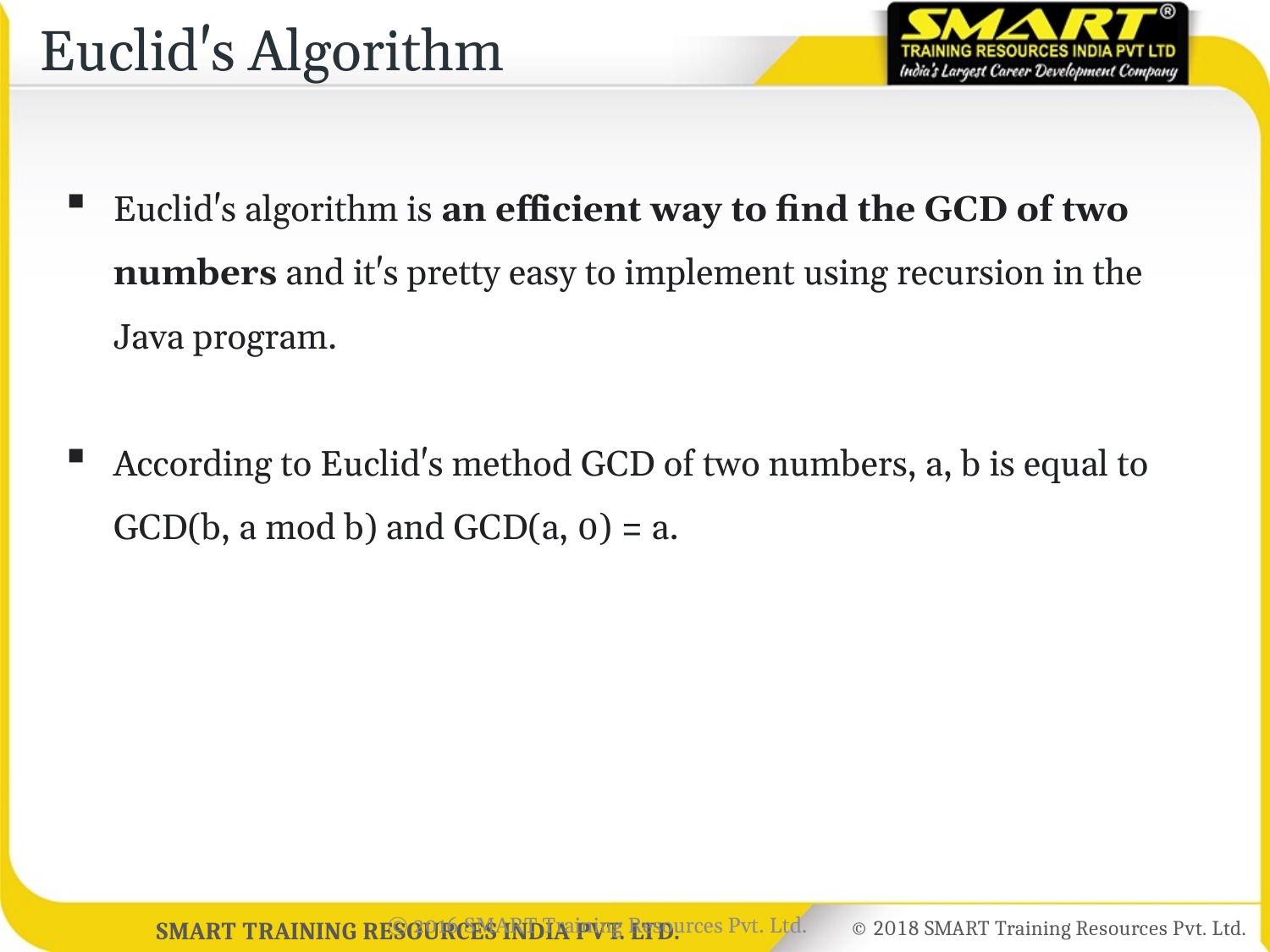

# Euclid's Algorithm
Euclid's algorithm is an efficient way to find the GCD of two numbers and it's pretty easy to implement using recursion in the Java program.

According to Euclid's method GCD of two numbers, a, b is equal to GCD(b, a mod b) and GCD(a, 0) = a.
© 2016 SMART Training Resources Pvt. Ltd.